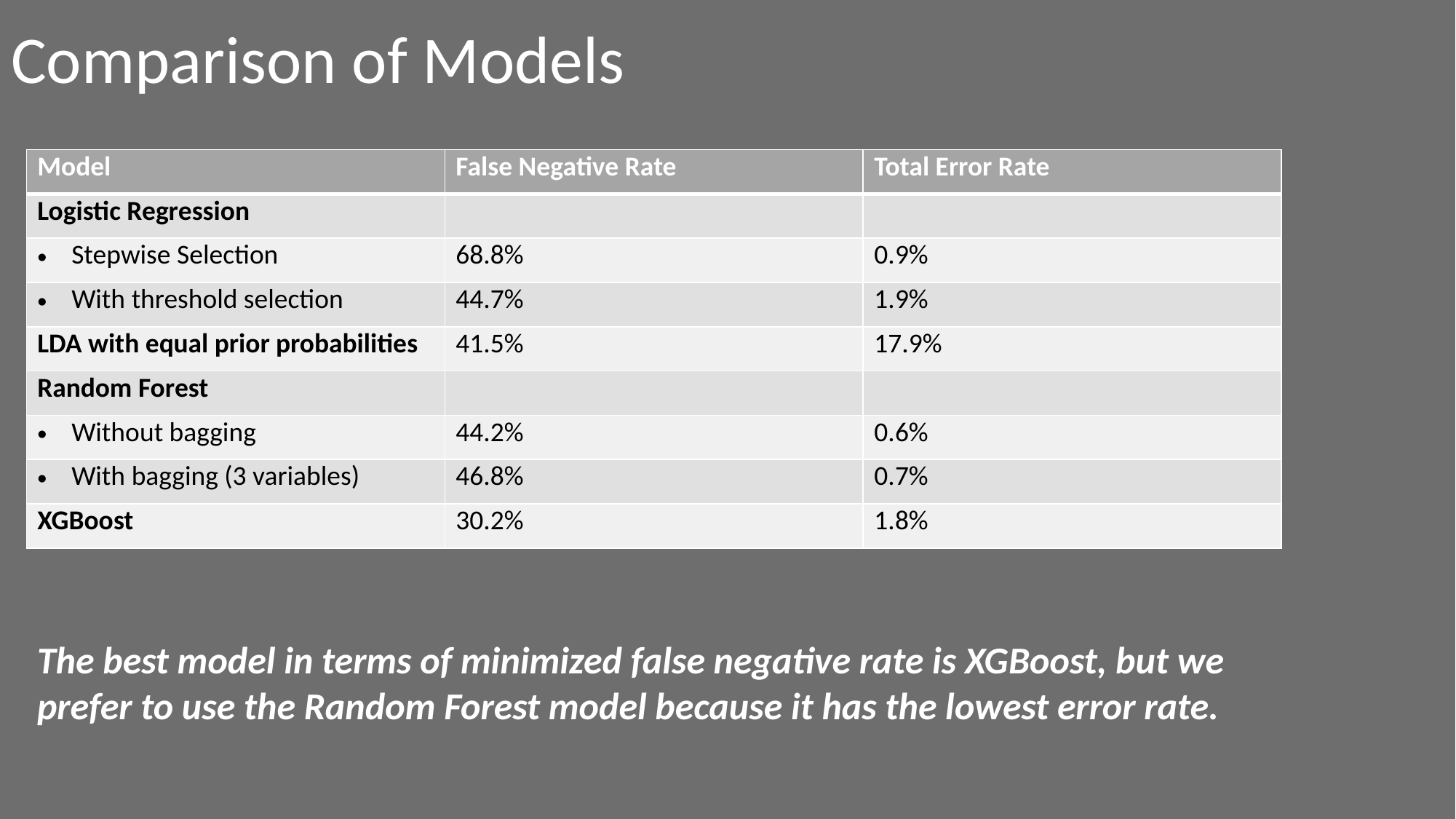

# Comparison of Models
| Model | False Negative Rate | Total Error Rate |
| --- | --- | --- |
| Logistic Regression |  |  |
| Stepwise Selection | 68.8% | 0.9% |
| With threshold selection | 44.7% | 1.9% |
| LDA with equal prior probabilities | 41.5% | 17.9% |
| Random Forest |  |  |
| Without bagging | 44.2% | 0.6% |
| With bagging (3 variables) | 46.8% | 0.7% |
| XGBoost | 30.2% | 1.8% |
The best model in terms of minimized false negative rate is XGBoost, but we prefer to use the Random Forest model because it has the lowest error rate.